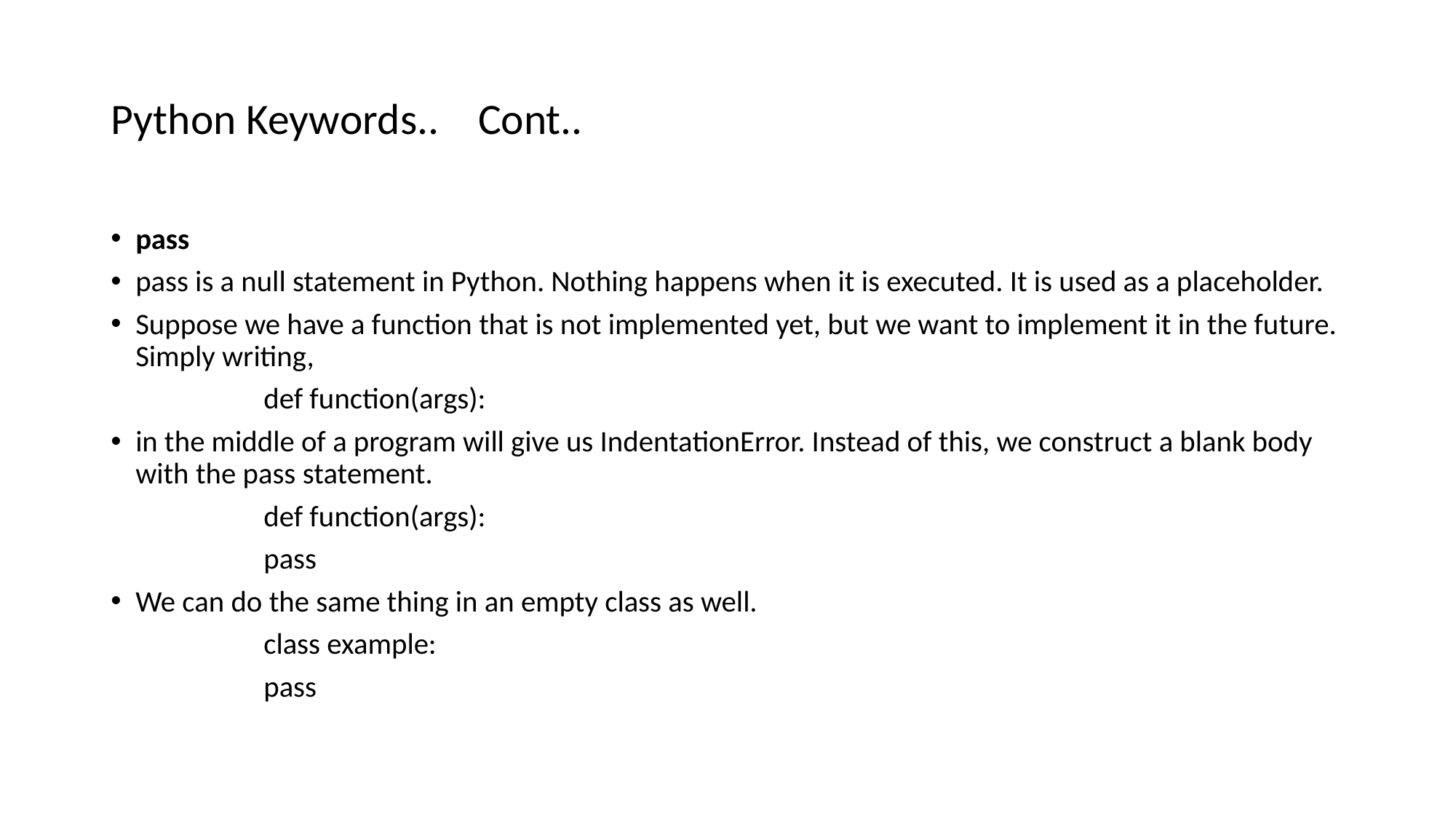

# Python Keywords..    Cont..
pass
pass is a null statement in Python. Nothing happens when it is executed. It is used as a placeholder.
Suppose we have a function that is not implemented yet, but we want to implement it in the future. Simply writing,
		def function(args):
in the middle of a program will give us IndentationError. Instead of this, we construct a blank body with the pass statement.
		def function(args):
   		pass
We can do the same thing in an empty class as well.
		class example:
  		pass